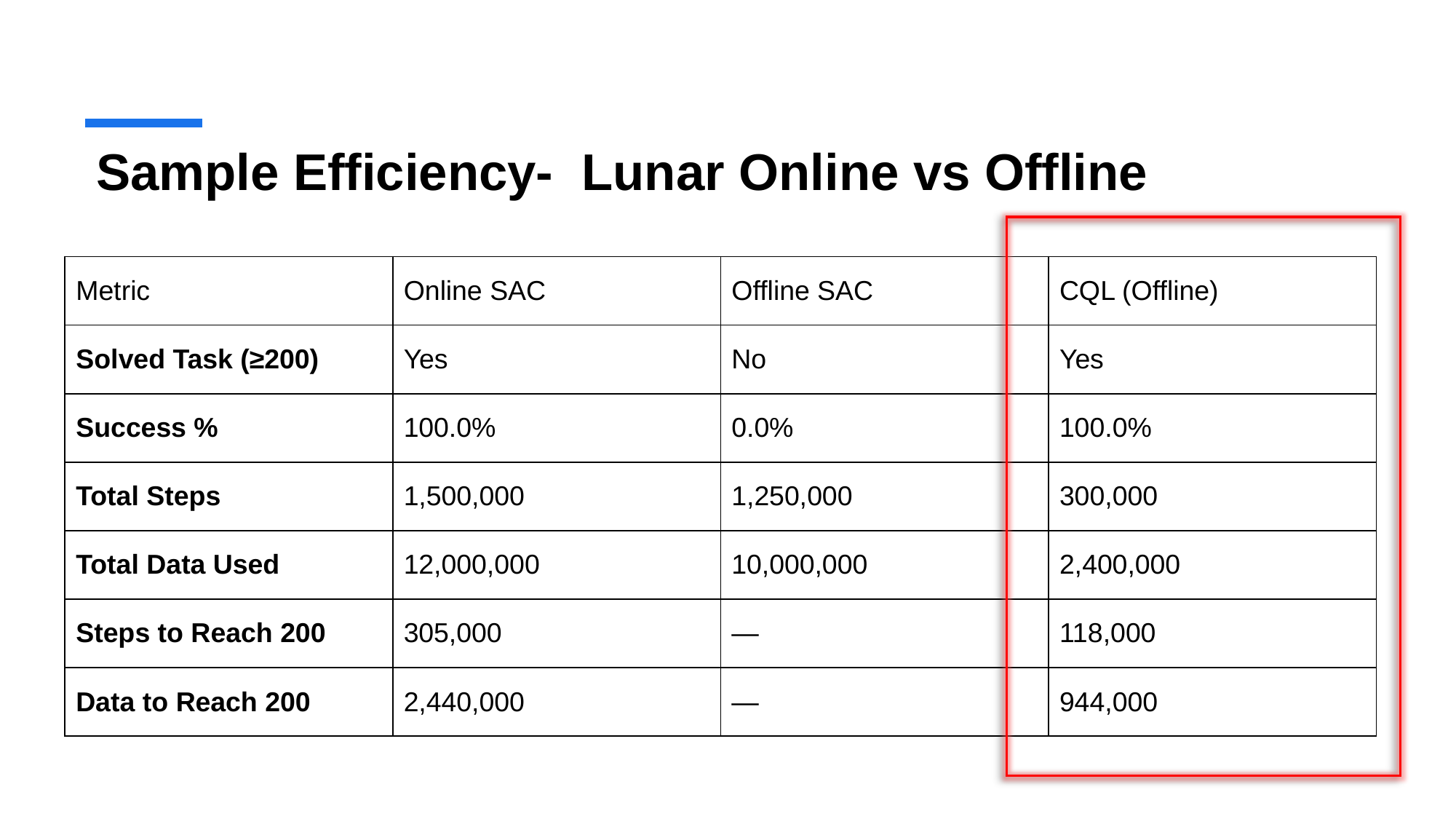

# Sample Efficiency-  Lunar Online vs Offline

| Metric | Online SAC | Offline SAC | CQL (Offline) |
| --- | --- | --- | --- |
| Solved Task (≥200) | Yes | No | Yes |
| Success % | 100.0% | 0.0% | 100.0% |
| Total Steps | 1,500,000 | 1,250,000 | 300,000 |
| Total Data Used | 12,000,000 | 10,000,000 | 2,400,000 |
| Steps to Reach 200 | 305,000 | — | 118,000 |
| Data to Reach 200 | 2,440,000 | — | 944,000 |